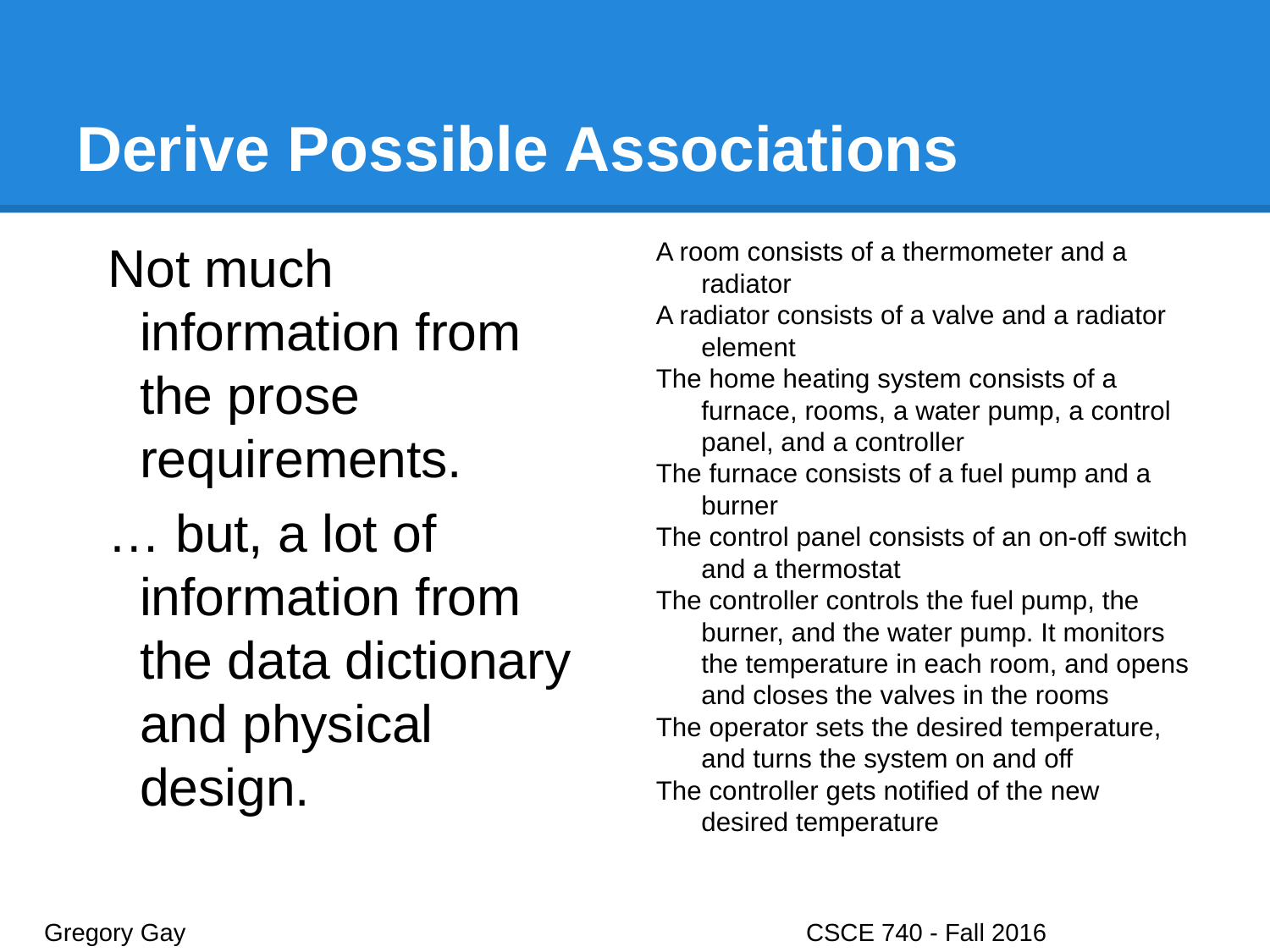

# Derive Possible Associations
Not much information from the prose requirements.
… but, a lot of information from the data dictionary and physical design.
A room consists of a thermometer and a radiator
A radiator consists of a valve and a radiator element
The home heating system consists of a furnace, rooms, a water pump, a control panel, and a controller
The furnace consists of a fuel pump and a burner
The control panel consists of an on-off switch and a thermostat
The controller controls the fuel pump, the burner, and the water pump. It monitors the temperature in each room, and opens and closes the valves in the rooms
The operator sets the desired temperature, and turns the system on and off
The controller gets notified of the new desired temperature

Gregory Gay					CSCE 740 - Fall 2016								19